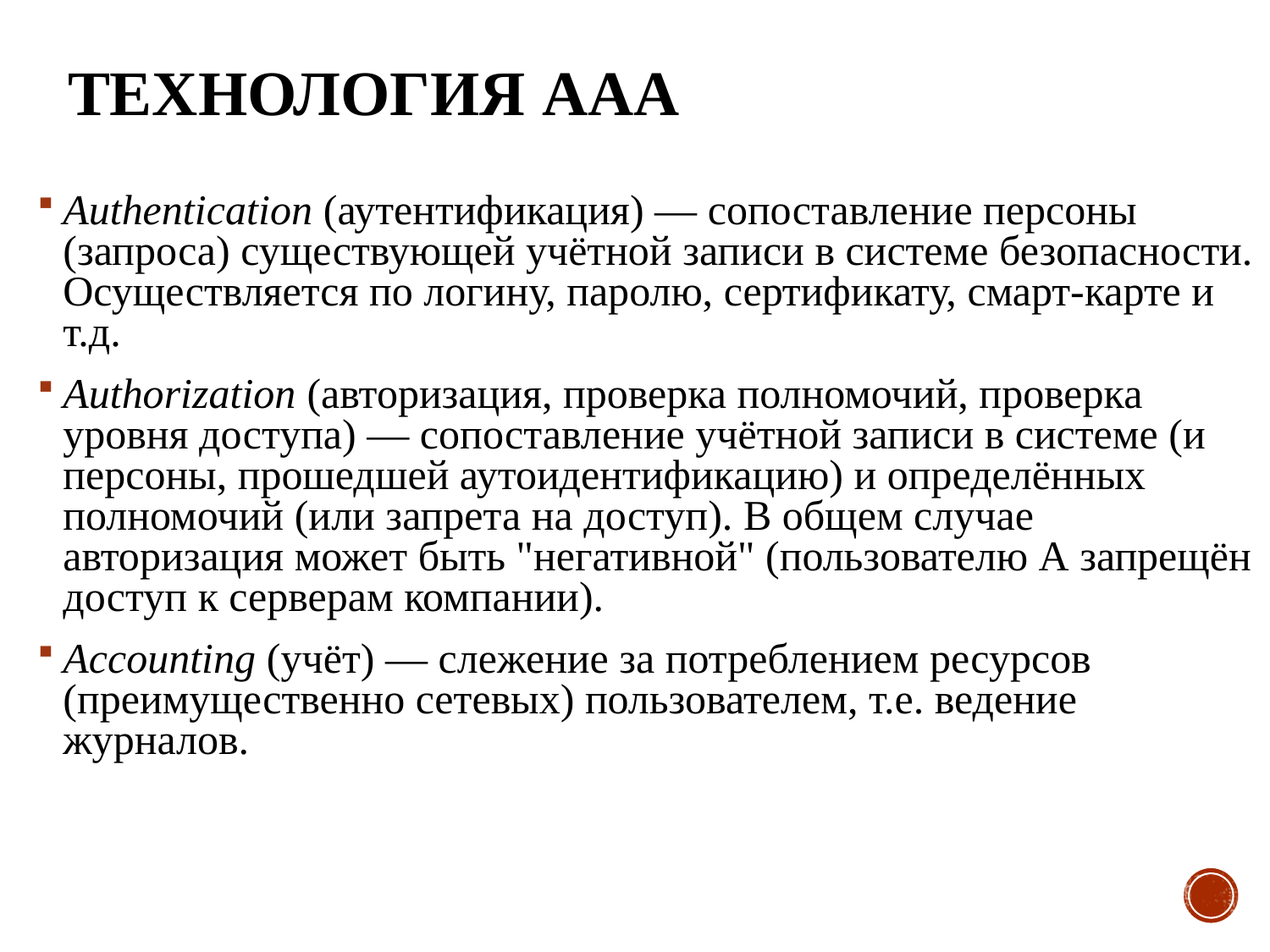

# Технология AAA
Authentication (аутентификация) — сопоставление персоны (запроса) существующей учётной записи в системе безопасности. Осуществляется по логину, паролю, сертификату, смарт-карте и т.д.
Authorization (авторизация, проверка полномочий, проверка уровня доступа) — сопоставление учётной записи в системе (и персоны, прошедшей аутоидентификацию) и определённых полномочий (или запрета на доступ). В общем случае авторизация может быть "негативной" (пользователю А запрещён доступ к серверам компании).
Accounting (учёт) — слежение за потреблением ресурсов (преимущественно сетевых) пользователем, т.е. ведение журналов.